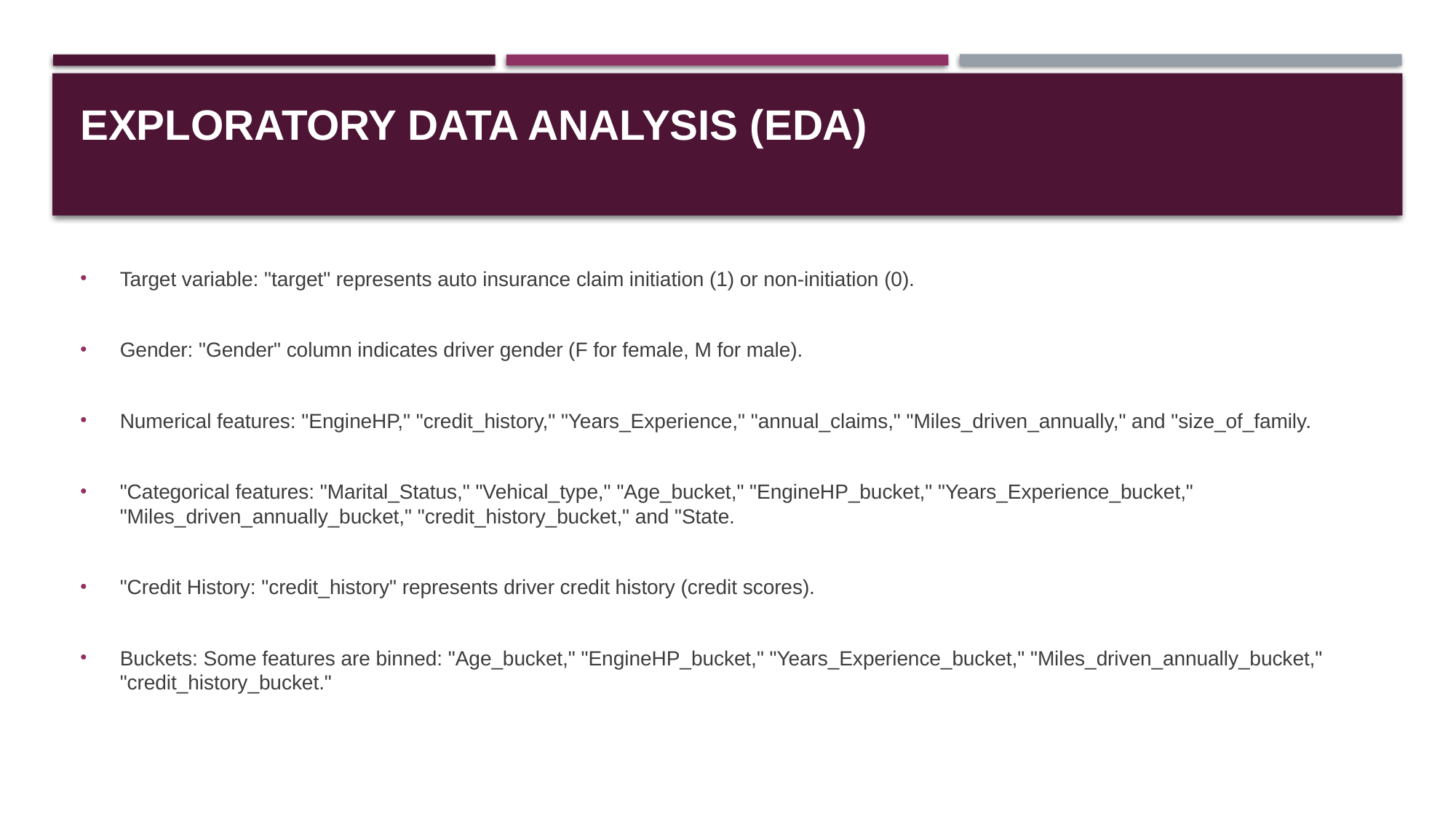

# Exploratory Data Analysis (EDA)
Target variable: "target" represents auto insurance claim initiation (1) or non-initiation (0).

Gender: "Gender" column indicates driver gender (F for female, M for male).

Numerical features: "EngineHP," "credit_history," "Years_Experience," "annual_claims," "Miles_driven_annually," and "size_of_family.

"Categorical features: "Marital_Status," "Vehical_type," "Age_bucket," "EngineHP_bucket," "Years_Experience_bucket," "Miles_driven_annually_bucket," "credit_history_bucket," and "State.

"Credit History: "credit_history" represents driver credit history (credit scores).

Buckets: Some features are binned: "Age_bucket," "EngineHP_bucket," "Years_Experience_bucket," "Miles_driven_annually_bucket," "credit_history_bucket."